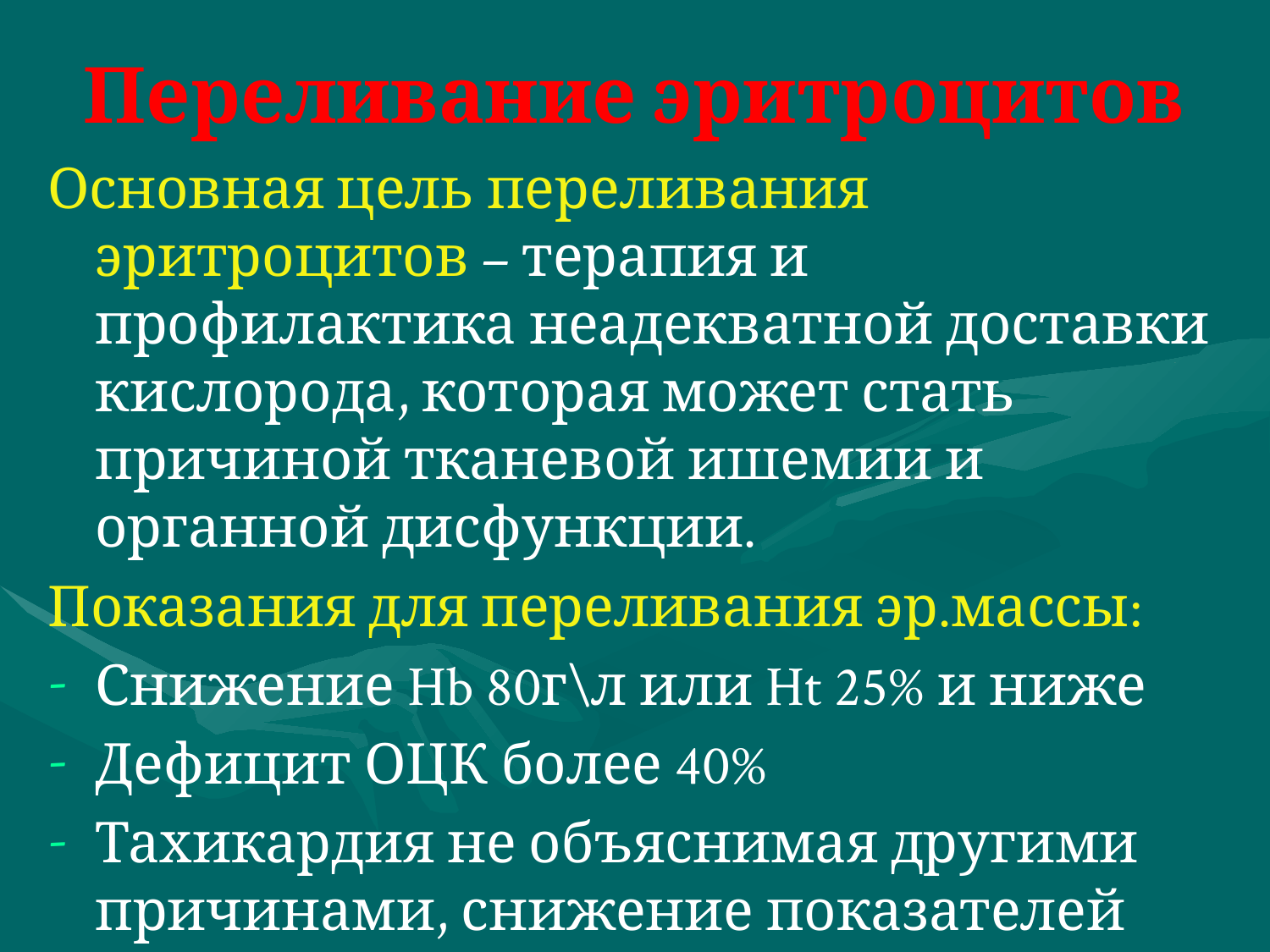

# Переливание эритроцитов
Основная цель переливания эритроцитов – терапия и профилактика неадекватной доставки кислорода, которая может стать причиной тканевой ишемии и органной дисфункции.
Показания для переливания эр.массы:
Снижение Hb 80г\л или Ht 25% и ниже
Дефицит ОЦК более 40%
Тахикардия не объяснимая другими причинами, снижение показателей оксигенации (без признаков ОДН)